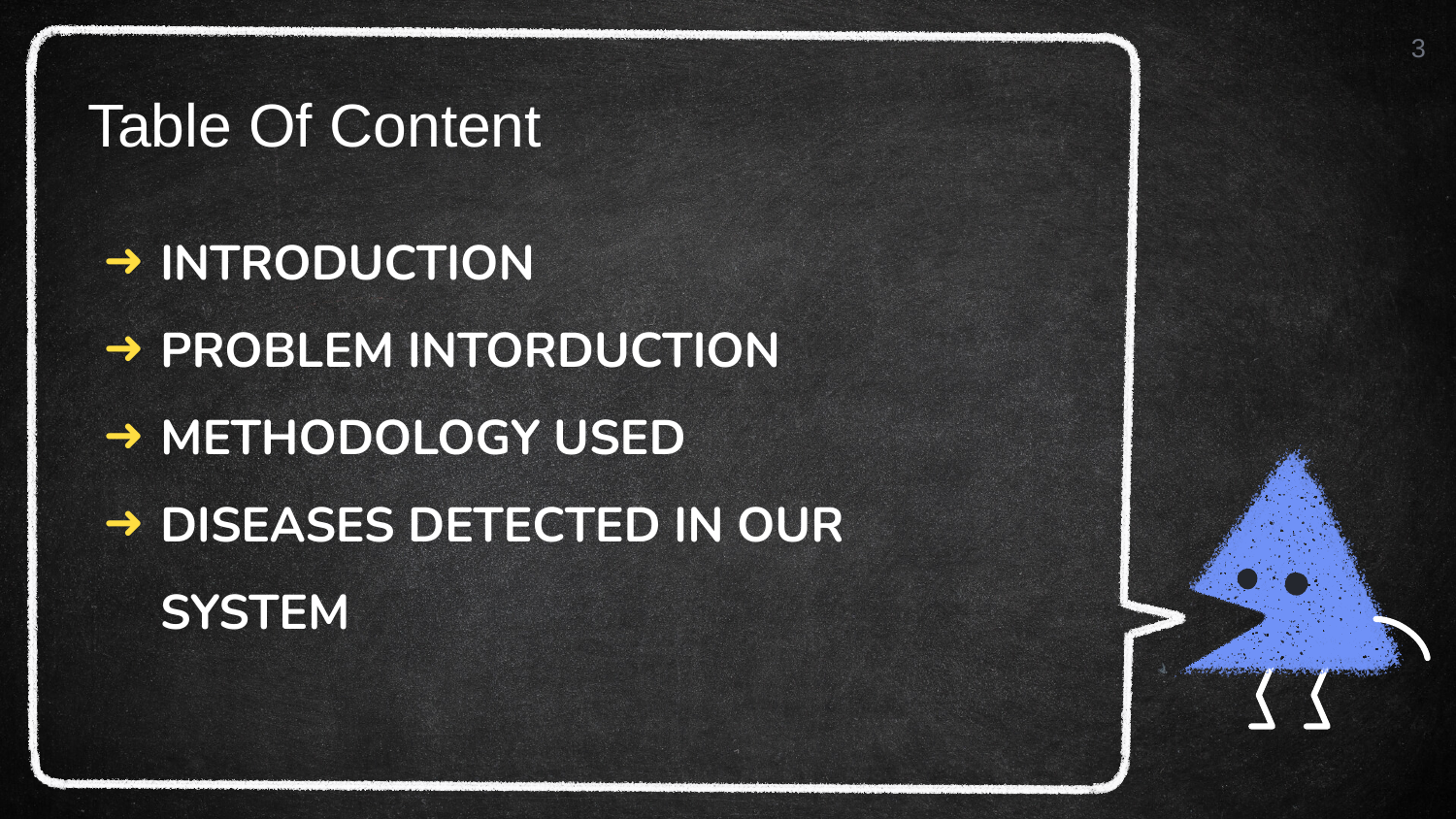

3
# Table Of Content
INTRODUCTION
PROBLEM INTORDUCTION
METHODOLOGY USED
DISEASES DETECTED IN OUR SYSTEM